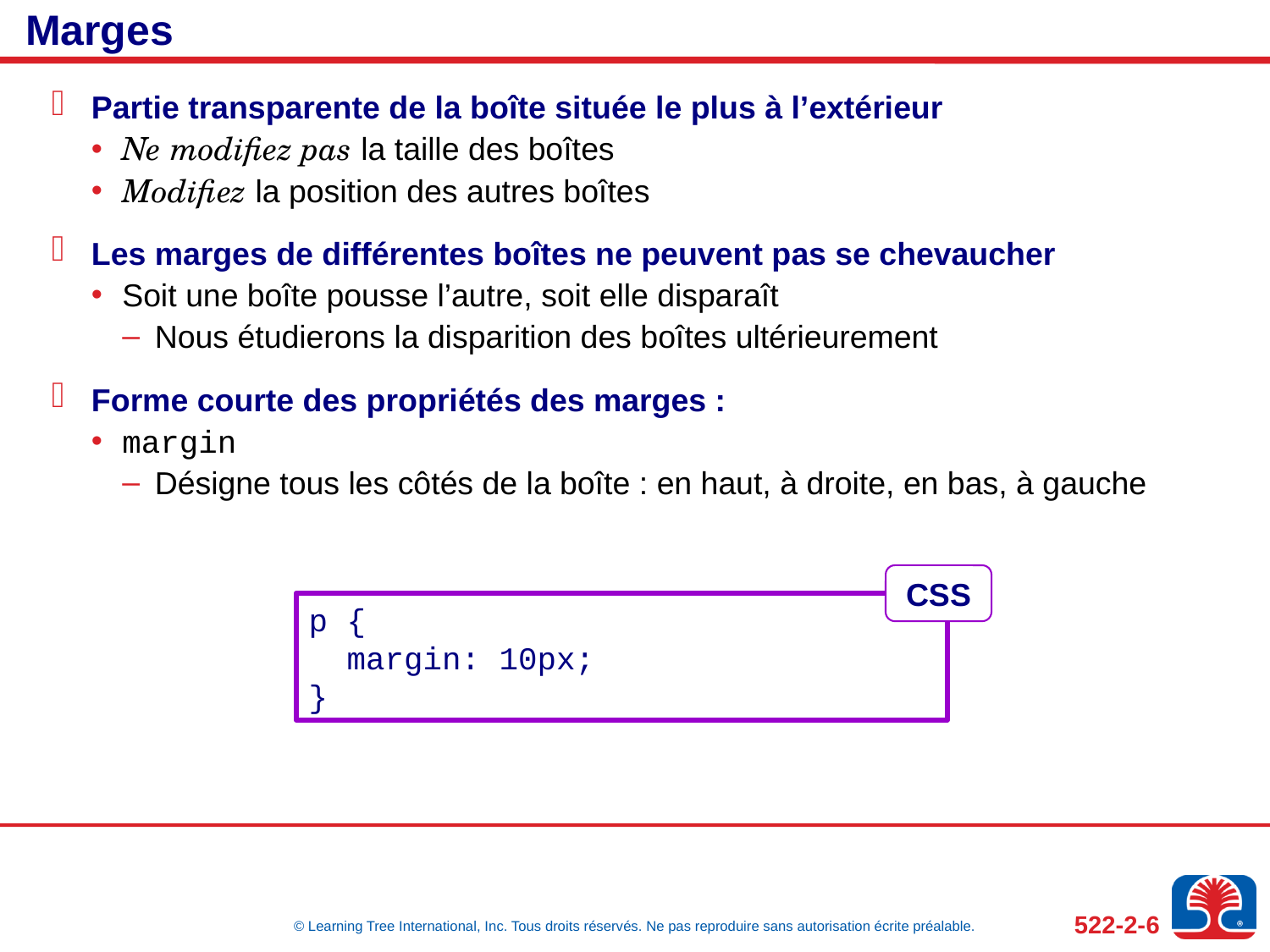

# Marges
Partie transparente de la boîte située le plus à l’extérieur
Ne modifiez pas la taille des boîtes
Modifiez la position des autres boîtes
Les marges de différentes boîtes ne peuvent pas se chevaucher
Soit une boîte pousse l’autre, soit elle disparaît
Nous étudierons la disparition des boîtes ultérieurement
Forme courte des propriétés des marges :
margin
Désigne tous les côtés de la boîte : en haut, à droite, en bas, à gauche
CSS
p {
  margin: 10px;
}